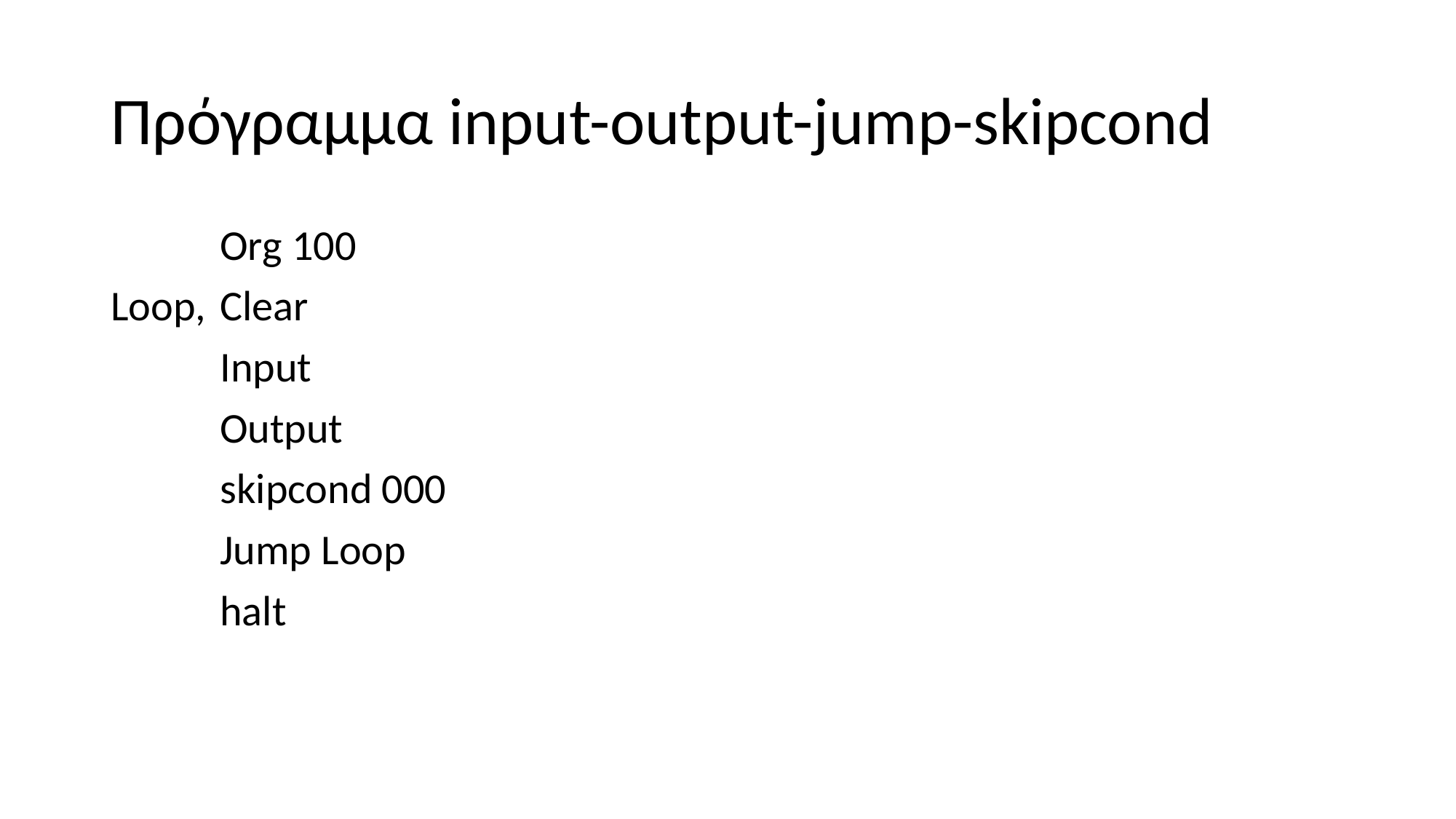

# Πρόγραμμα input-output-jump-skipcond
	Org 100
Loop, 	Clear
	Input
	Output
	skipcond 000
	Jump Loop
	halt